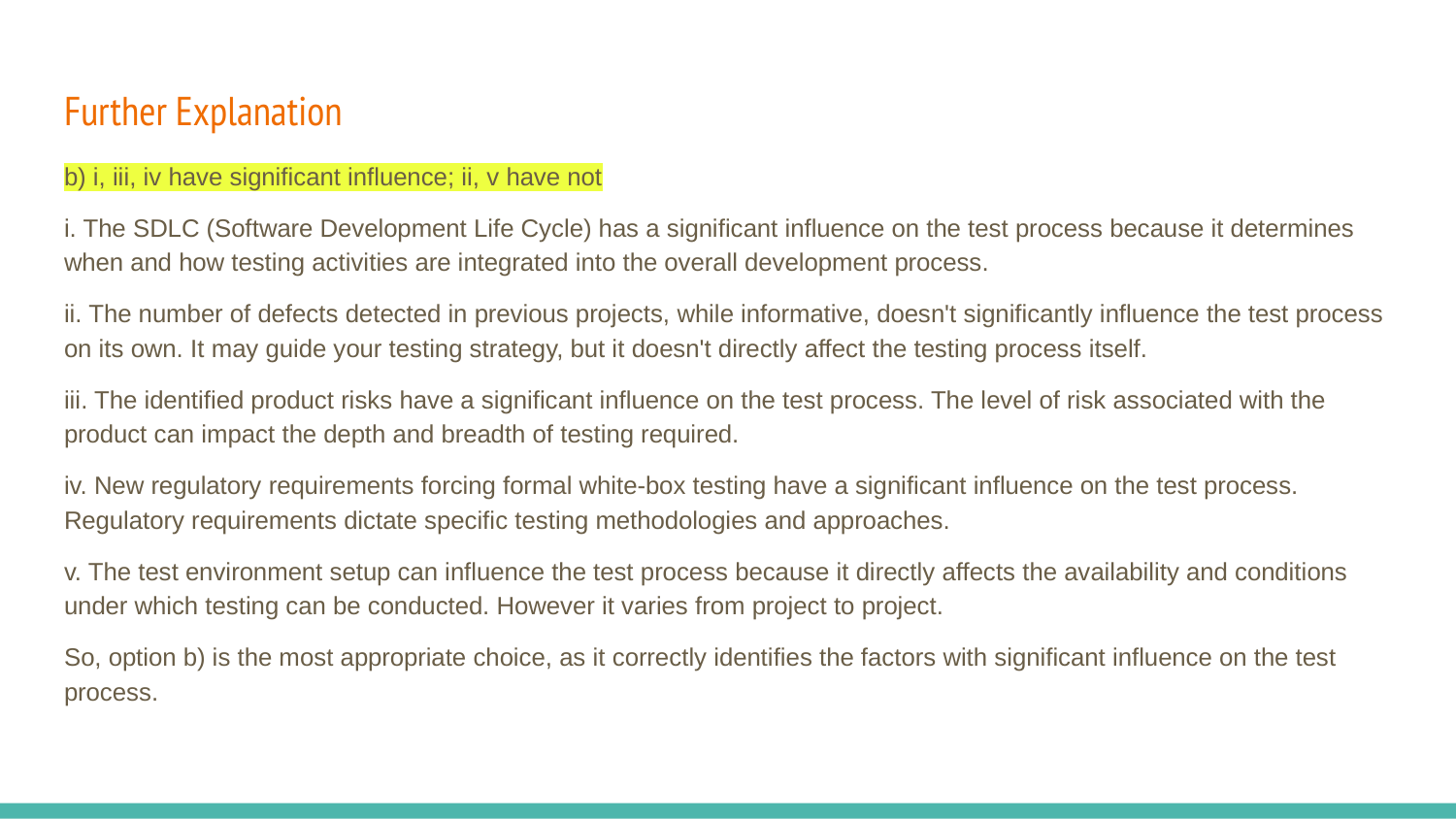

# Further Explanation
b) i, iii, iv have significant influence; ii, v have not
i. The SDLC (Software Development Life Cycle) has a significant influence on the test process because it determines when and how testing activities are integrated into the overall development process.
ii. The number of defects detected in previous projects, while informative, doesn't significantly influence the test process on its own. It may guide your testing strategy, but it doesn't directly affect the testing process itself.
iii. The identified product risks have a significant influence on the test process. The level of risk associated with the product can impact the depth and breadth of testing required.
iv. New regulatory requirements forcing formal white-box testing have a significant influence on the test process. Regulatory requirements dictate specific testing methodologies and approaches.
v. The test environment setup can influence the test process because it directly affects the availability and conditions under which testing can be conducted. However it varies from project to project.
So, option b) is the most appropriate choice, as it correctly identifies the factors with significant influence on the test process.